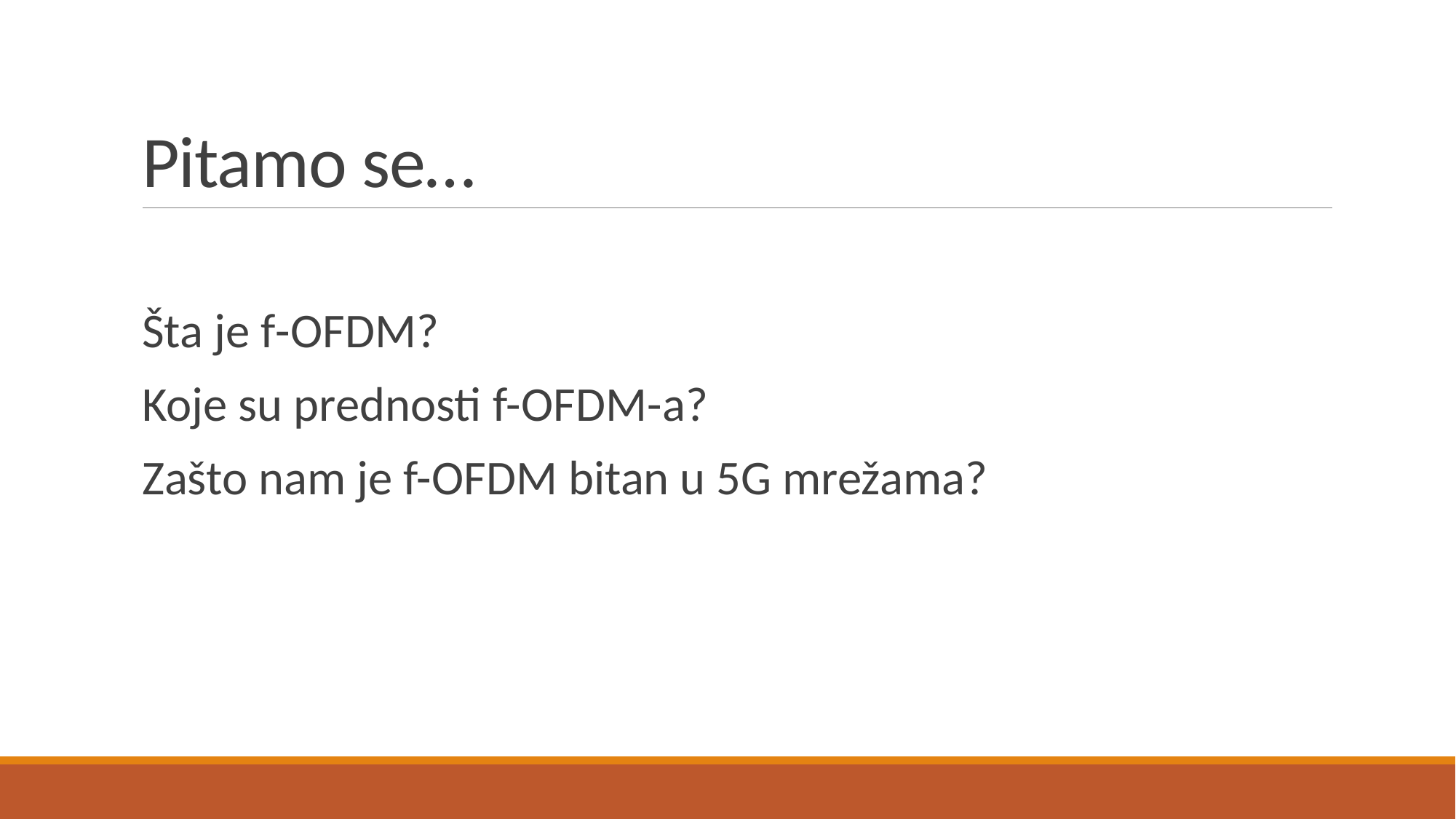

# Pitamo se…

Šta je f-OFDM?
Koje su prednosti f-OFDM-a?
Zašto nam je f-OFDM bitan u 5G mrežama?